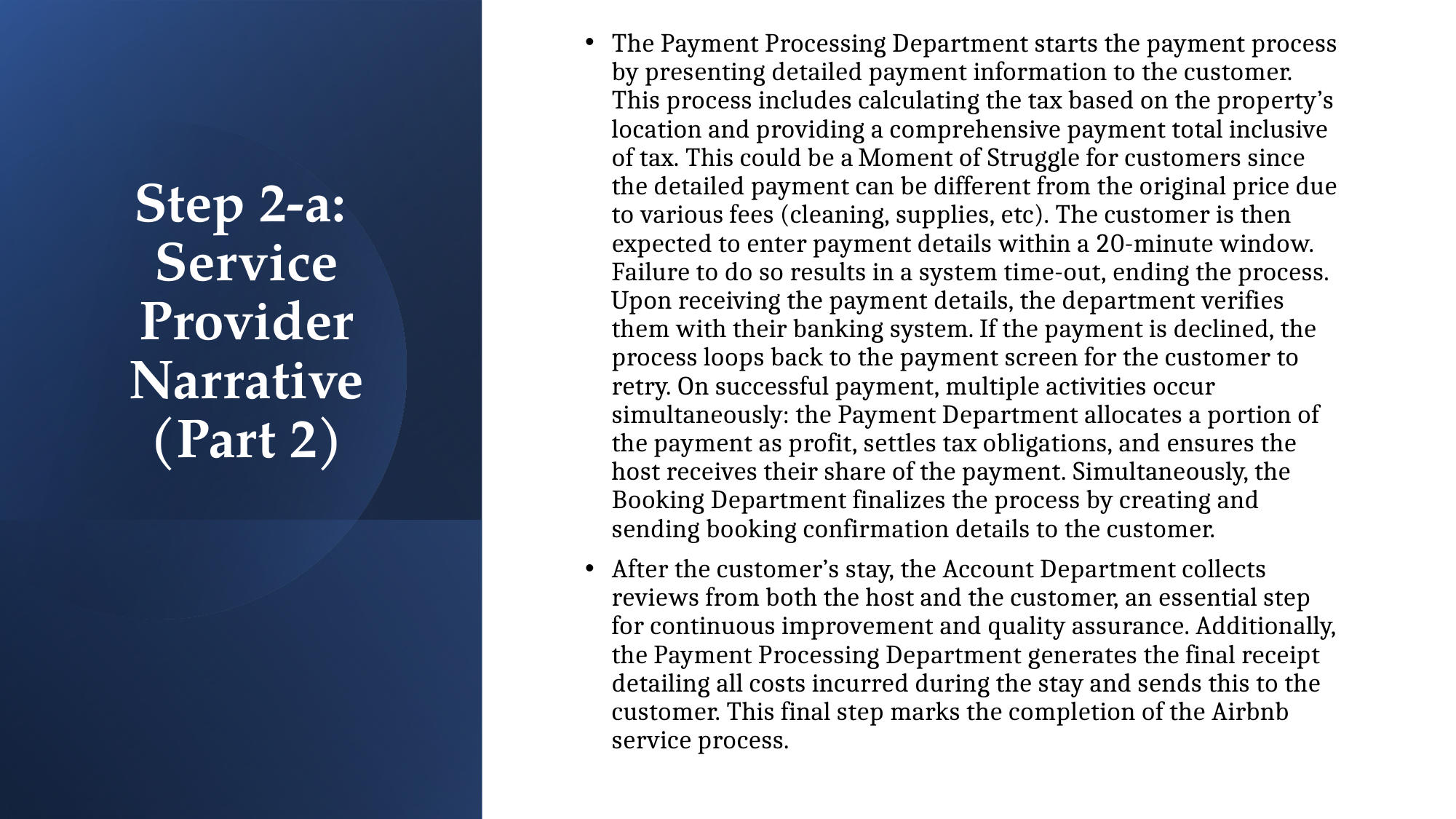

The Payment Processing Department starts the payment process by presenting detailed payment information to the customer. This process includes calculating the tax based on the property’s location and providing a comprehensive payment total inclusive of tax. This could be a Moment of Struggle for customers since the detailed payment can be different from the original price due to various fees (cleaning, supplies, etc). The customer is then expected to enter payment details within a 20-minute window. Failure to do so results in a system time-out, ending the process. Upon receiving the payment details, the department verifies them with their banking system. If the payment is declined, the process loops back to the payment screen for the customer to retry. On successful payment, multiple activities occur simultaneously: the Payment Department allocates a portion of the payment as profit, settles tax obligations, and ensures the host receives their share of the payment. Simultaneously, the Booking Department finalizes the process by creating and sending booking confirmation details to the customer.
After the customer’s stay, the Account Department collects reviews from both the host and the customer, an essential step for continuous improvement and quality assurance. Additionally, the Payment Processing Department generates the final receipt detailing all costs incurred during the stay and sends this to the customer. This final step marks the completion of the Airbnb service process.

# Step 2-a: Service Provider Narrative (Part 2)